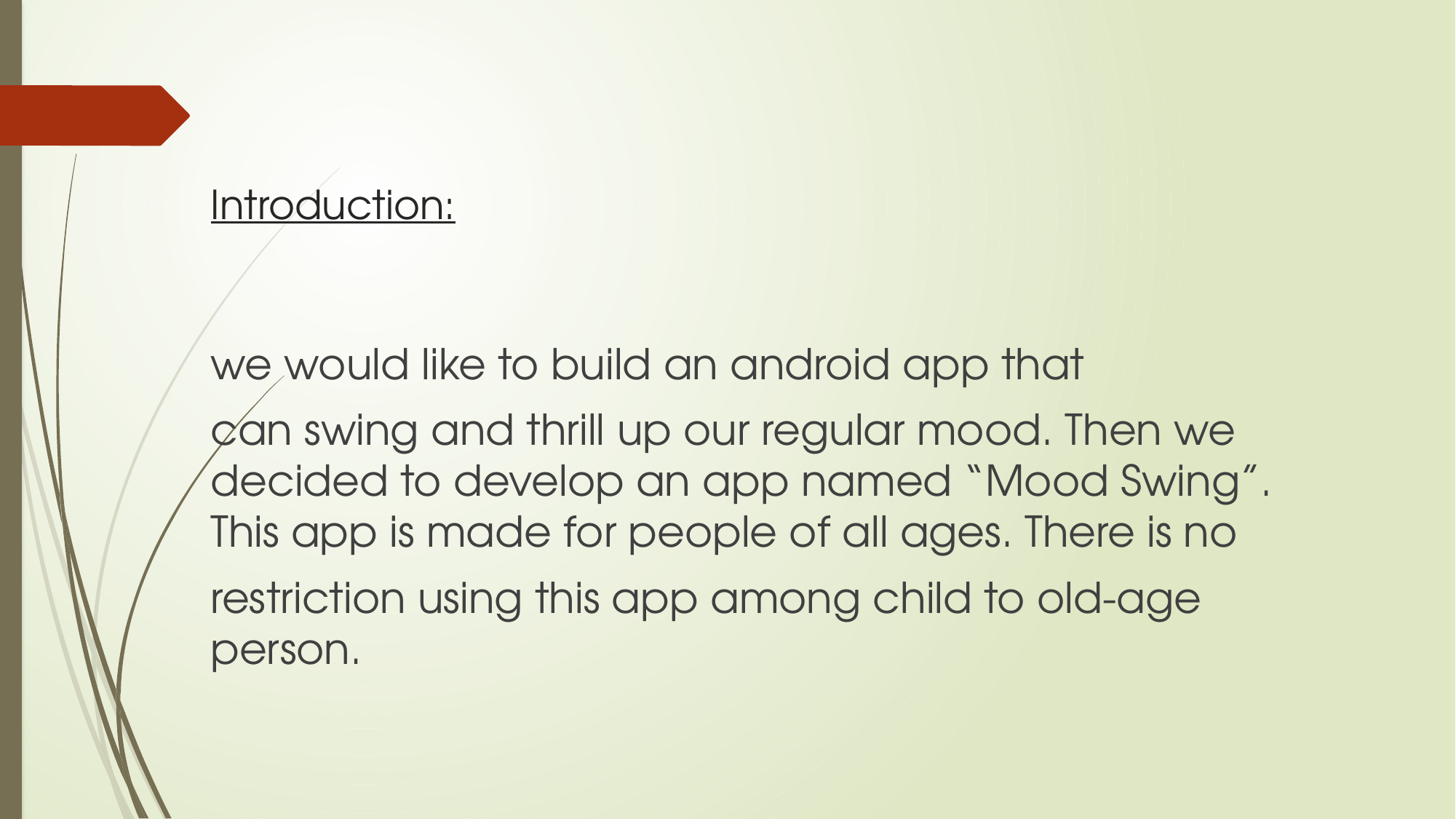

# Introduction:
we would like to build an android app that
can swing and thrill up our regular mood. Then we decided to develop an app named “Mood Swing”. This app is made for people of all ages. There is no
restriction using this app among child to old-age person.